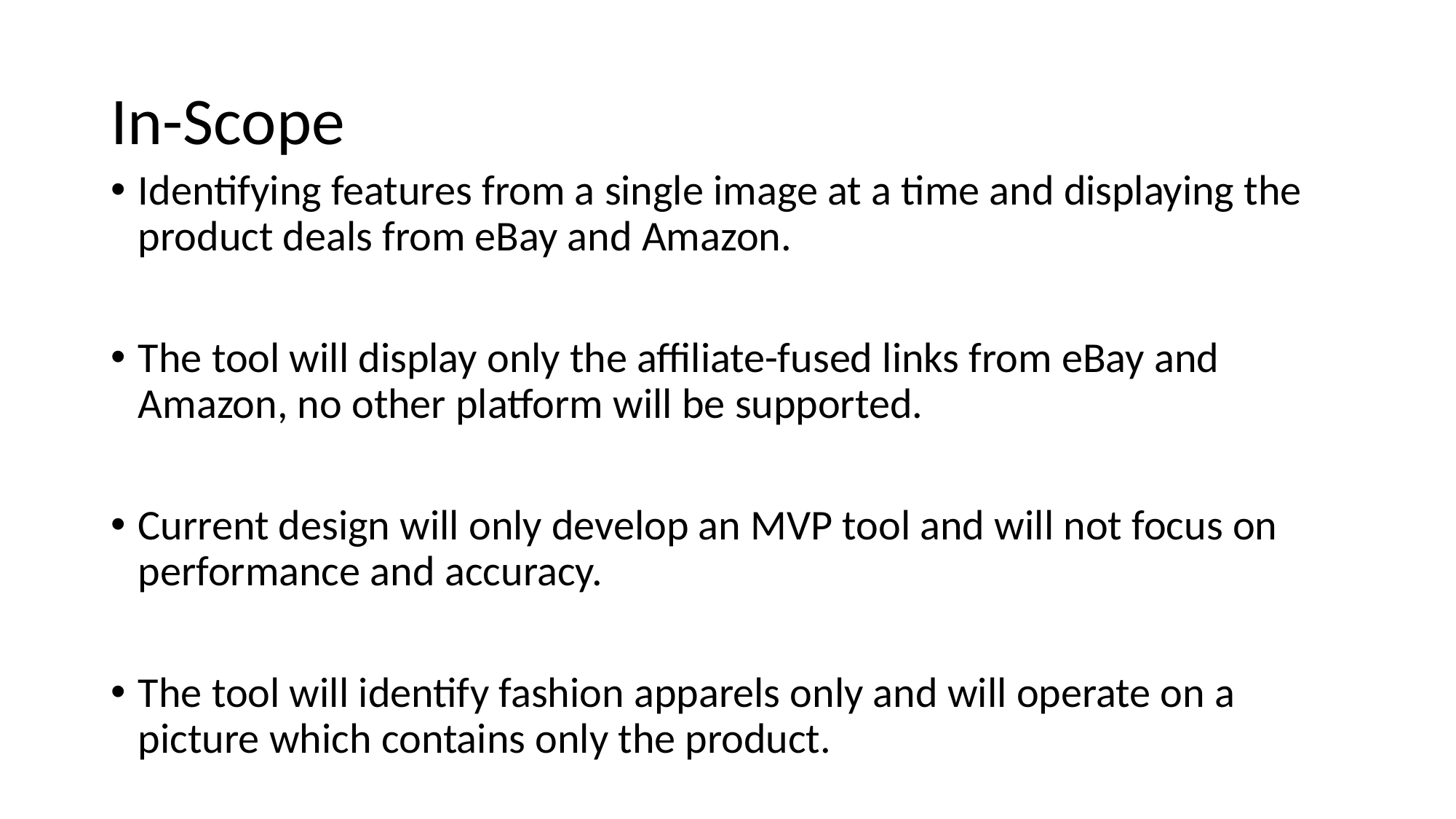

# In-Scope
Identifying features from a single image at a time and displaying the product deals from eBay and Amazon.

The tool will display only the affiliate-fused links from eBay and Amazon, no other platform will be supported.

Current design will only develop an MVP tool and will not focus on performance and accuracy.

The tool will identify fashion apparels only and will operate on a picture which contains only the product.